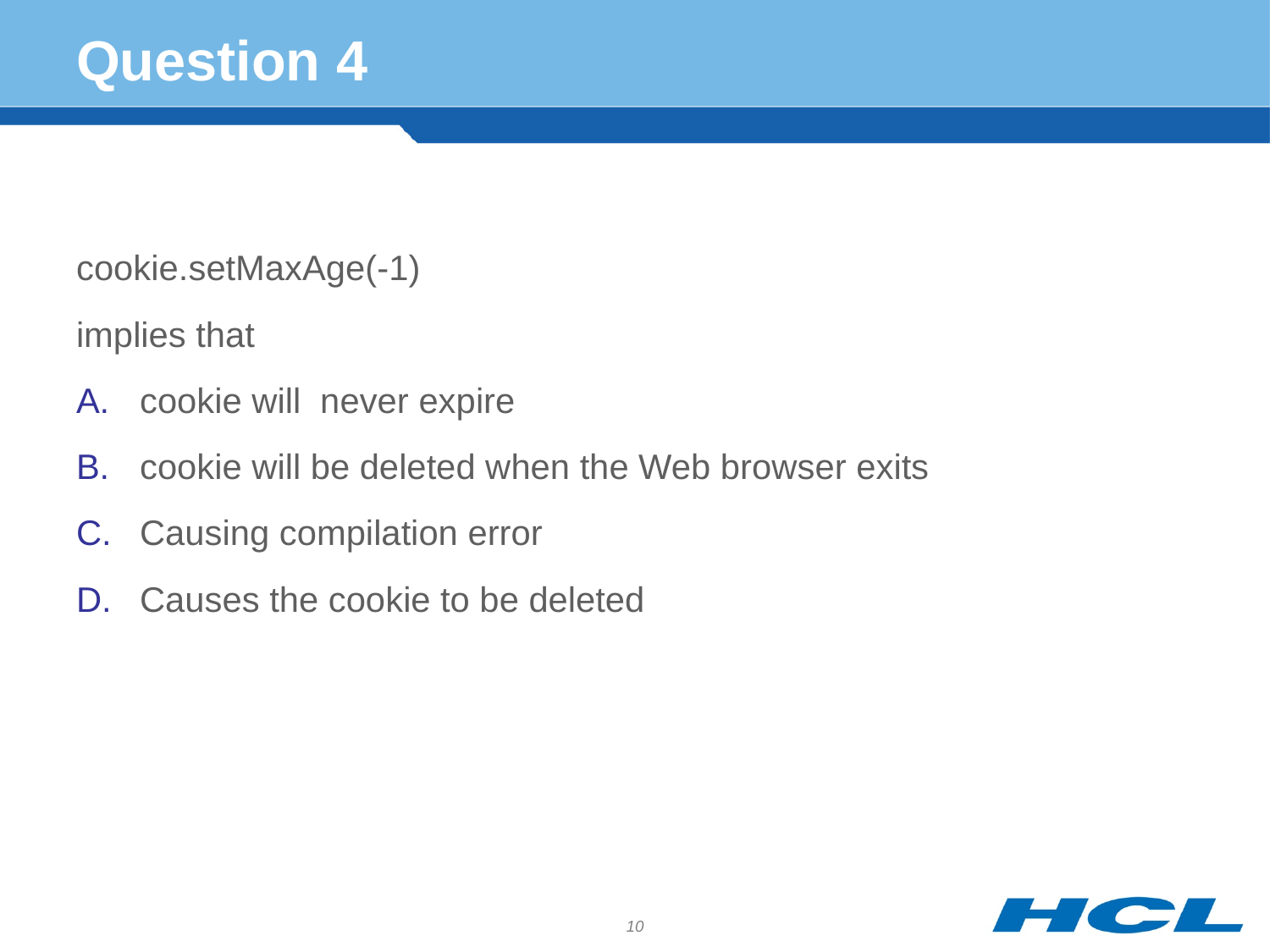

# Question 4
cookie.setMaxAge(-1)
implies that
cookie will  never expire
cookie will be deleted when the Web browser exits
Causing compilation error
Causes the cookie to be deleted
10